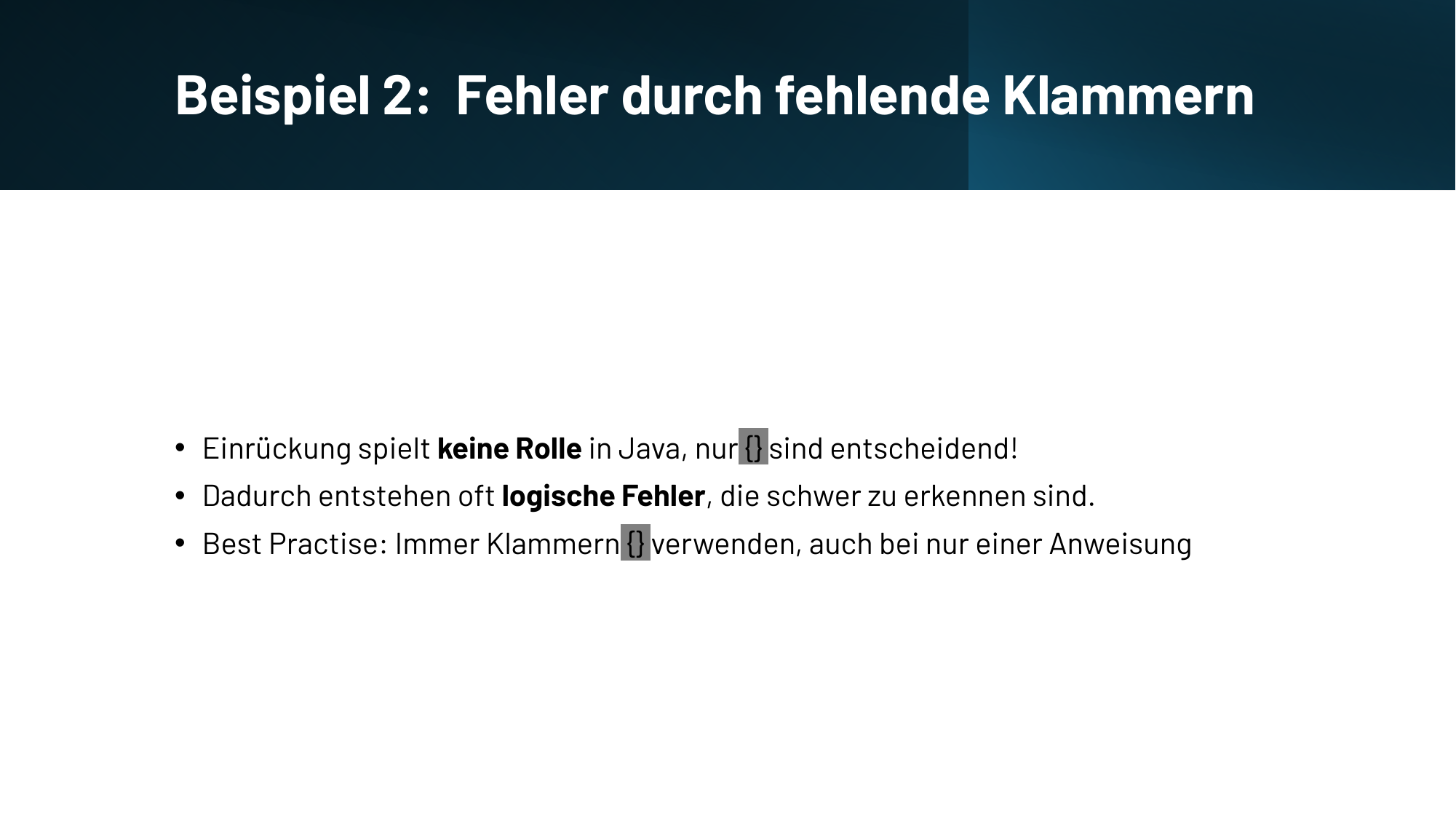

# Beispiel 2:  Fehler durch fehlende Klammern
Einrückung spielt keine Rolle in Java, nur {} sind entscheidend!
Dadurch entstehen oft logische Fehler, die schwer zu erkennen sind.
Best Practise: Immer Klammern {} verwenden, auch bei nur einer Anweisung